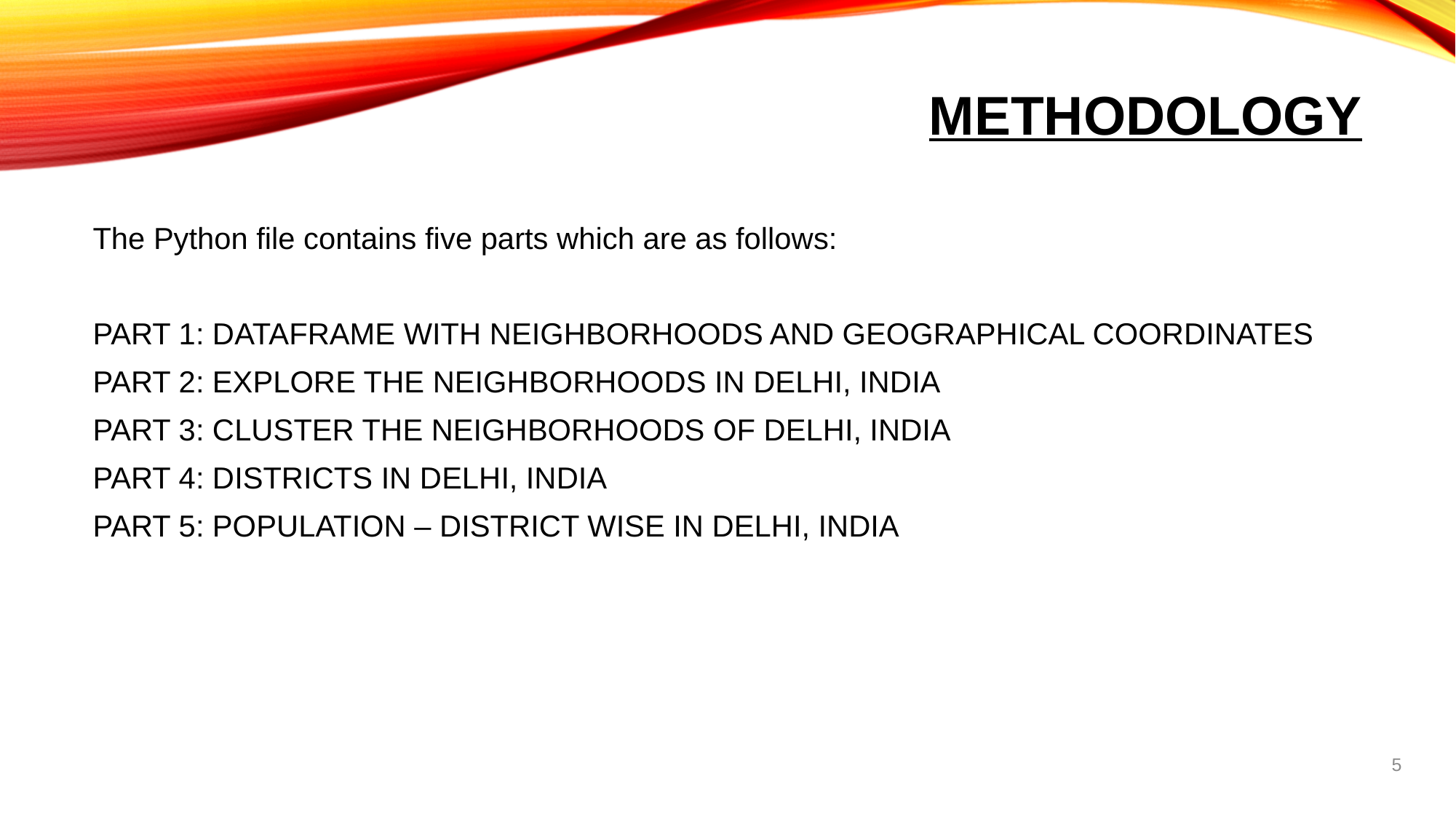

# METHODOLOGY
The Python file contains five parts which are as follows:

PART 1: DATAFRAME WITH NEIGHBORHOODS AND GEOGRAPHICAL COORDINATES
PART 2: EXPLORE THE NEIGHBORHOODS IN DELHI, INDIA
PART 3: CLUSTER THE NEIGHBORHOODS OF DELHI, INDIA
PART 4: DISTRICTS IN DELHI, INDIA
PART 5: POPULATION – DISTRICT WISE IN DELHI, INDIA

5